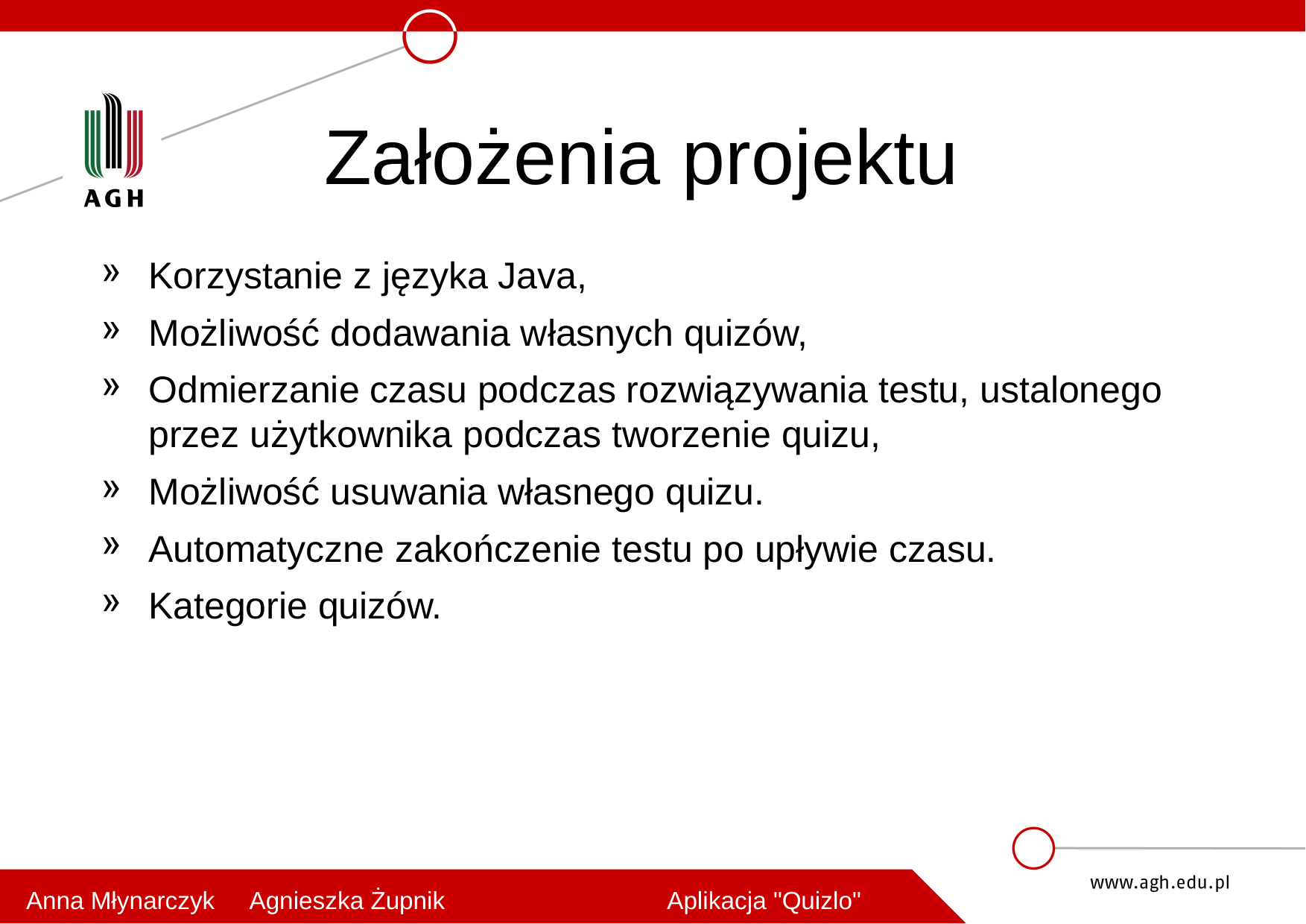

# Założenia projektu
Korzystanie z języka Java,
Możliwość dodawania własnych quizów,
Odmierzanie czasu podczas rozwiązywania testu, ustalonego przez użytkownika podczas tworzenie quizu,
Możliwość usuwania własnego quizu.
Automatyczne zakończenie testu po upływie czasu.
Kategorie quizów.

Anna Młynarczyk     Agnieszka Żupnik                      Aplikacja "Quizlo"

Anna Młynarczyk     Agnieszka Żupnik                          Aplikacja "Quizlo"